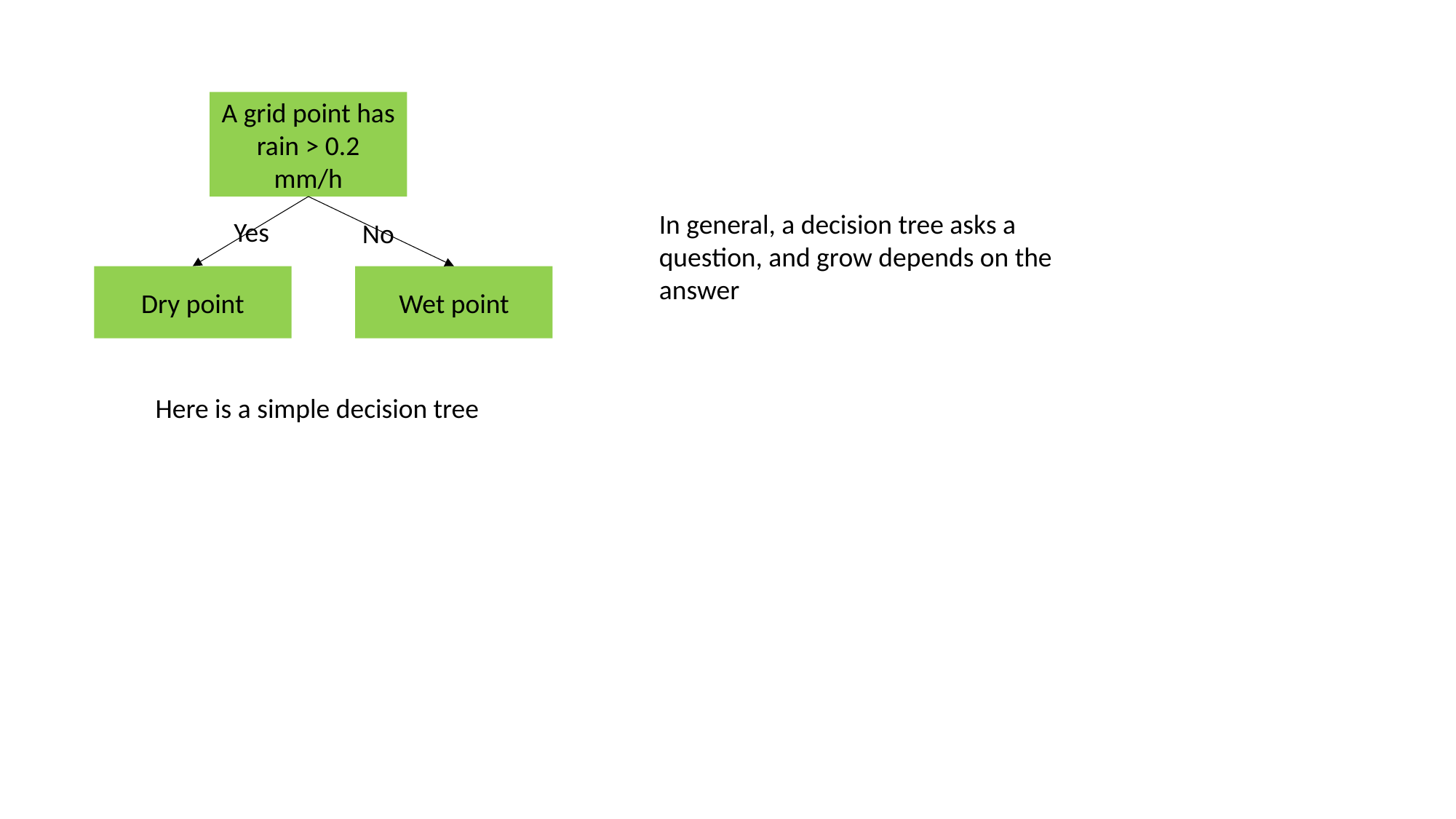

A grid point has rain > 0.2 mm/h
In general, a decision tree asks a question, and grow depends on the answer
Yes
No
Wet point
Dry point
Here is a simple decision tree